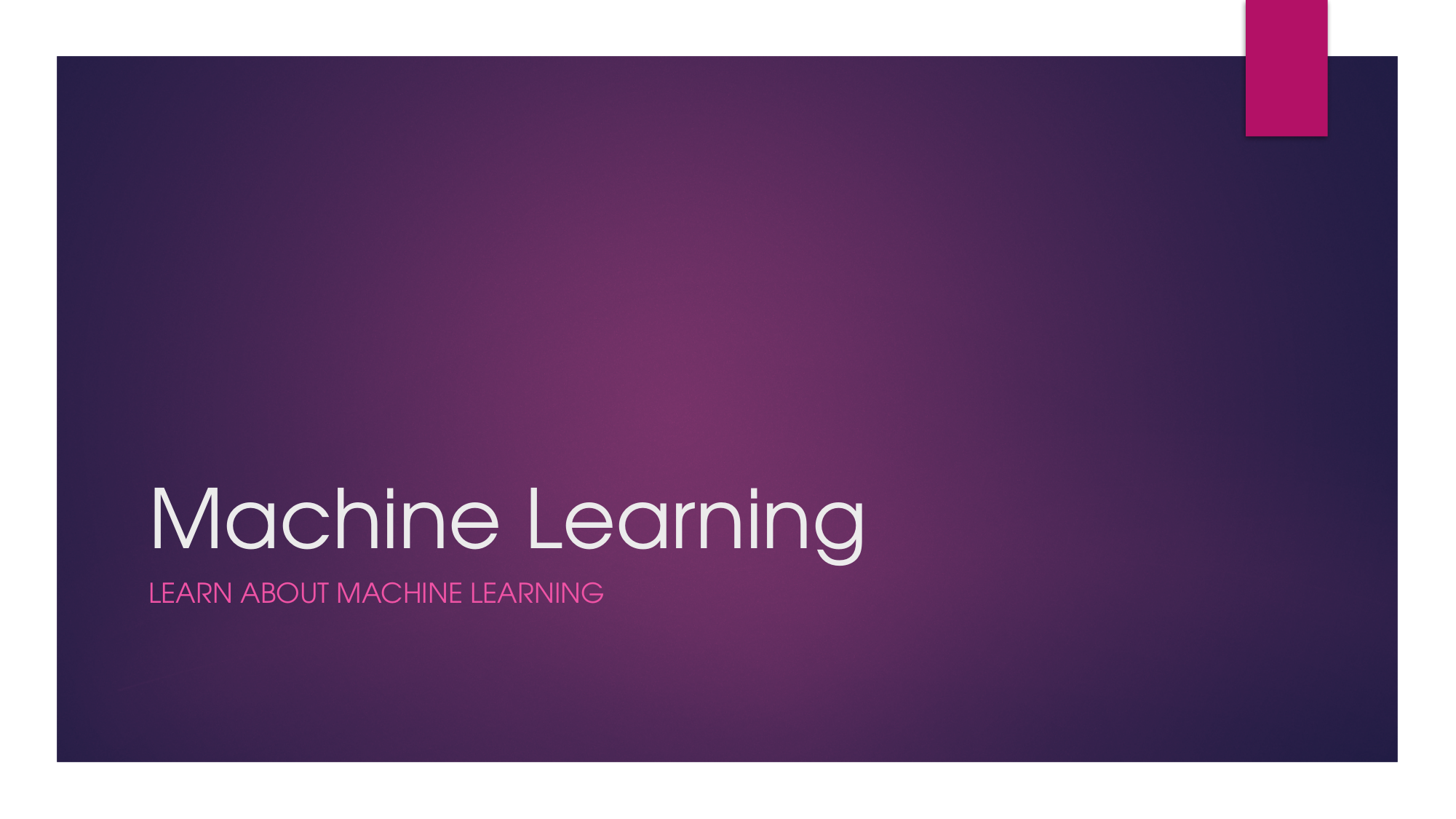

# Machine Learning
Learn about machine learning